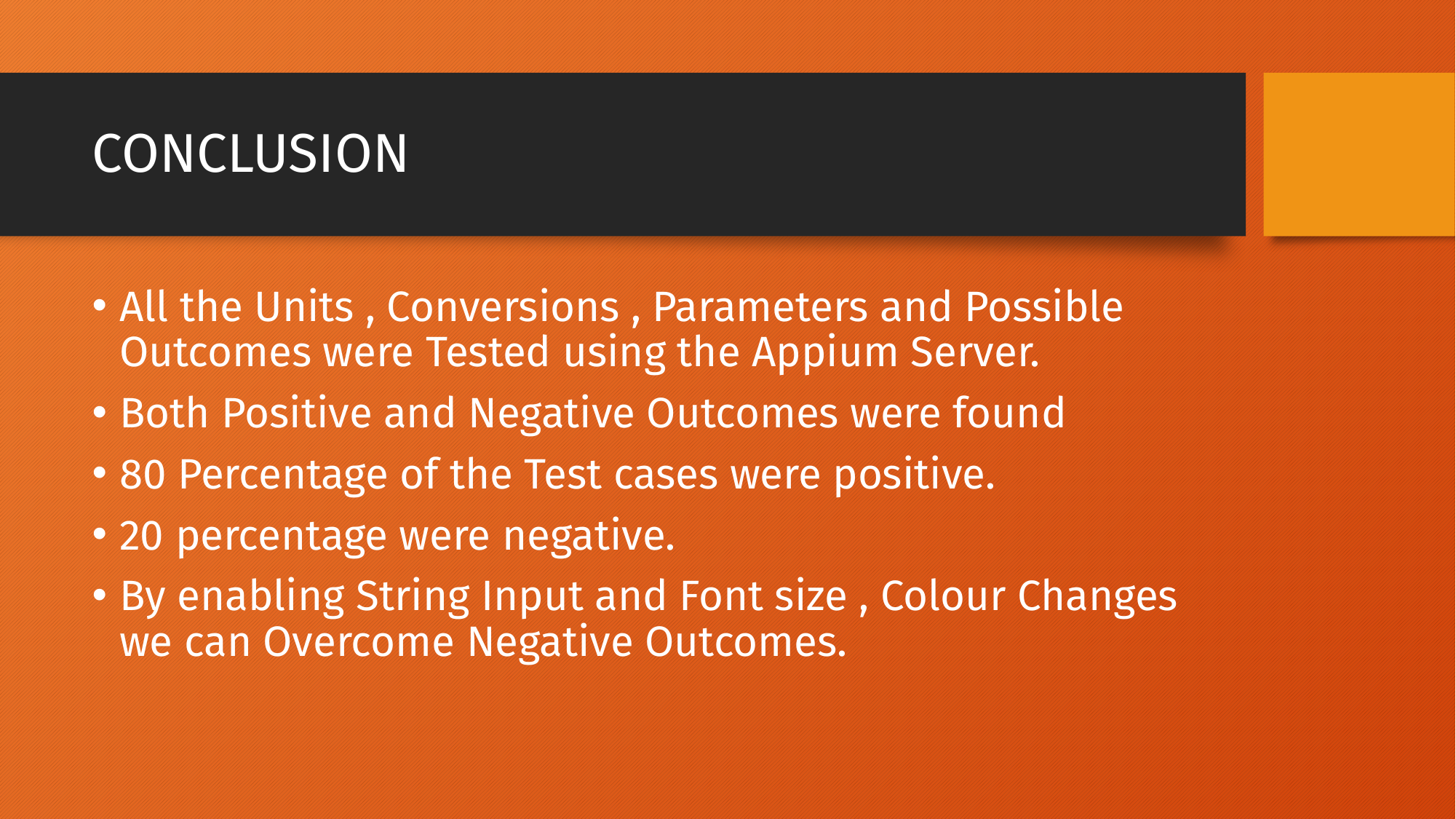

# CONCLUSION
All the Units , Conversions , Parameters and Possible Outcomes were Tested using the Appium Server.
Both Positive and Negative Outcomes were found
80 Percentage of the Test cases were positive.
20 percentage were negative.
By enabling String Input and Font size , Colour Changes we can Overcome Negative Outcomes.